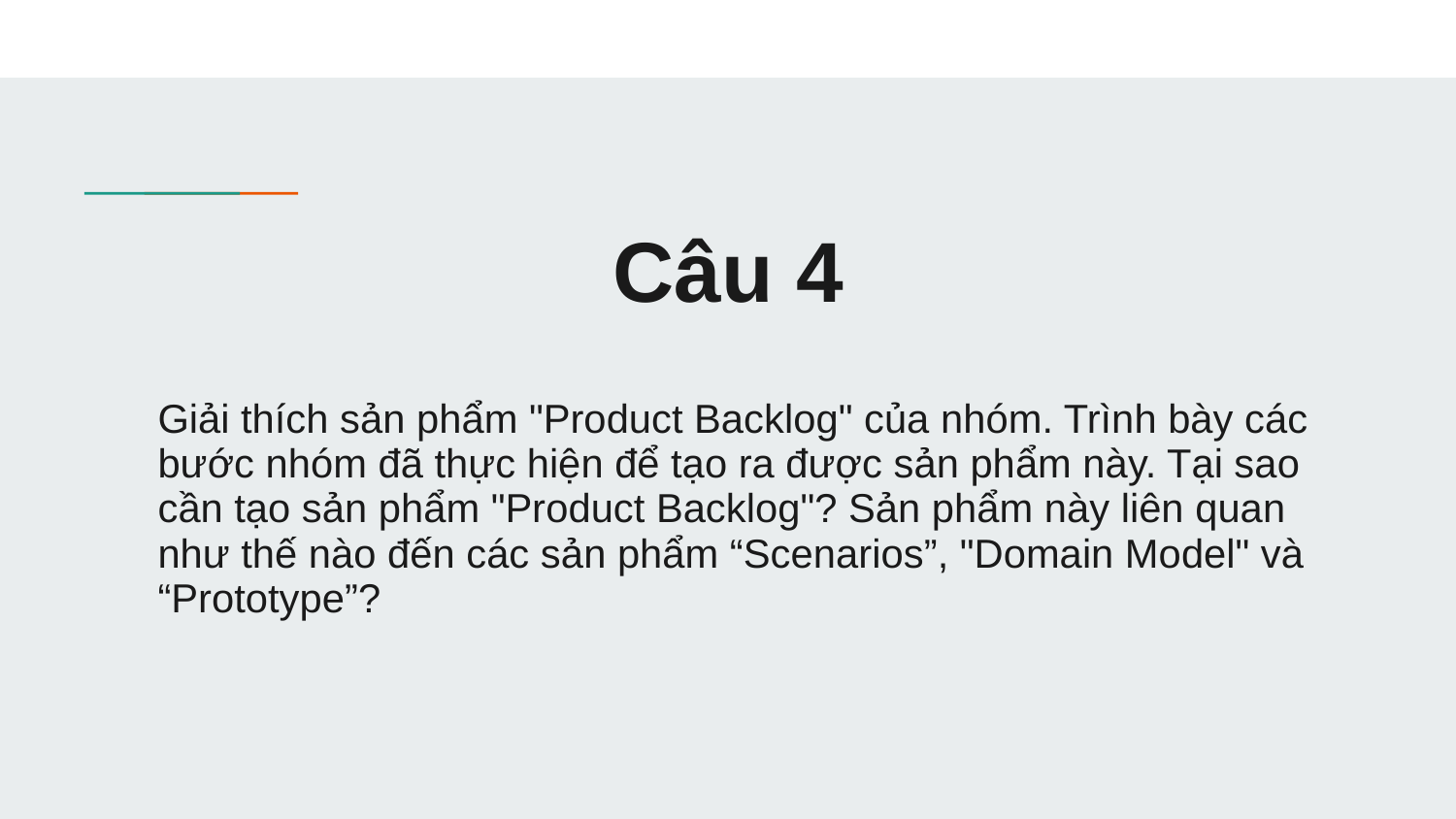

# Câu 4
Giải thích sản phẩm "Product Backlog" của nhóm. Trình bày các bước nhóm đã thực hiện để tạo ra được sản phẩm này. Tại sao cần tạo sản phẩm "Product Backlog"? Sản phẩm này liên quan như thế nào đến các sản phẩm “Scenarios”, "Domain Model" và “Prototype”?